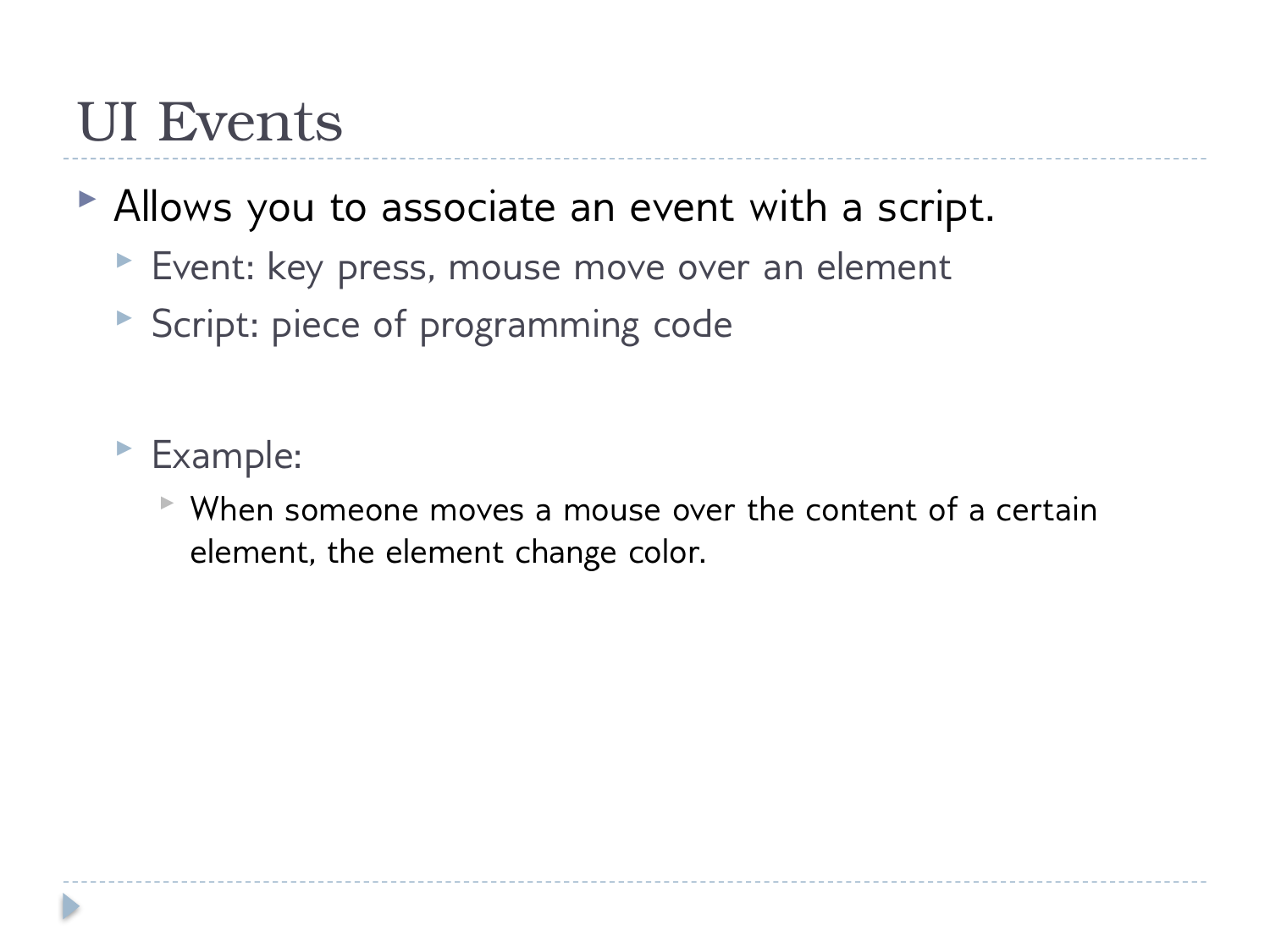

# UI Events
Allows you to associate an event with a script.
Event: key press, mouse move over an element
Script: piece of programming code

Example:
When someone moves a mouse over the content of a certain element, the element change color.